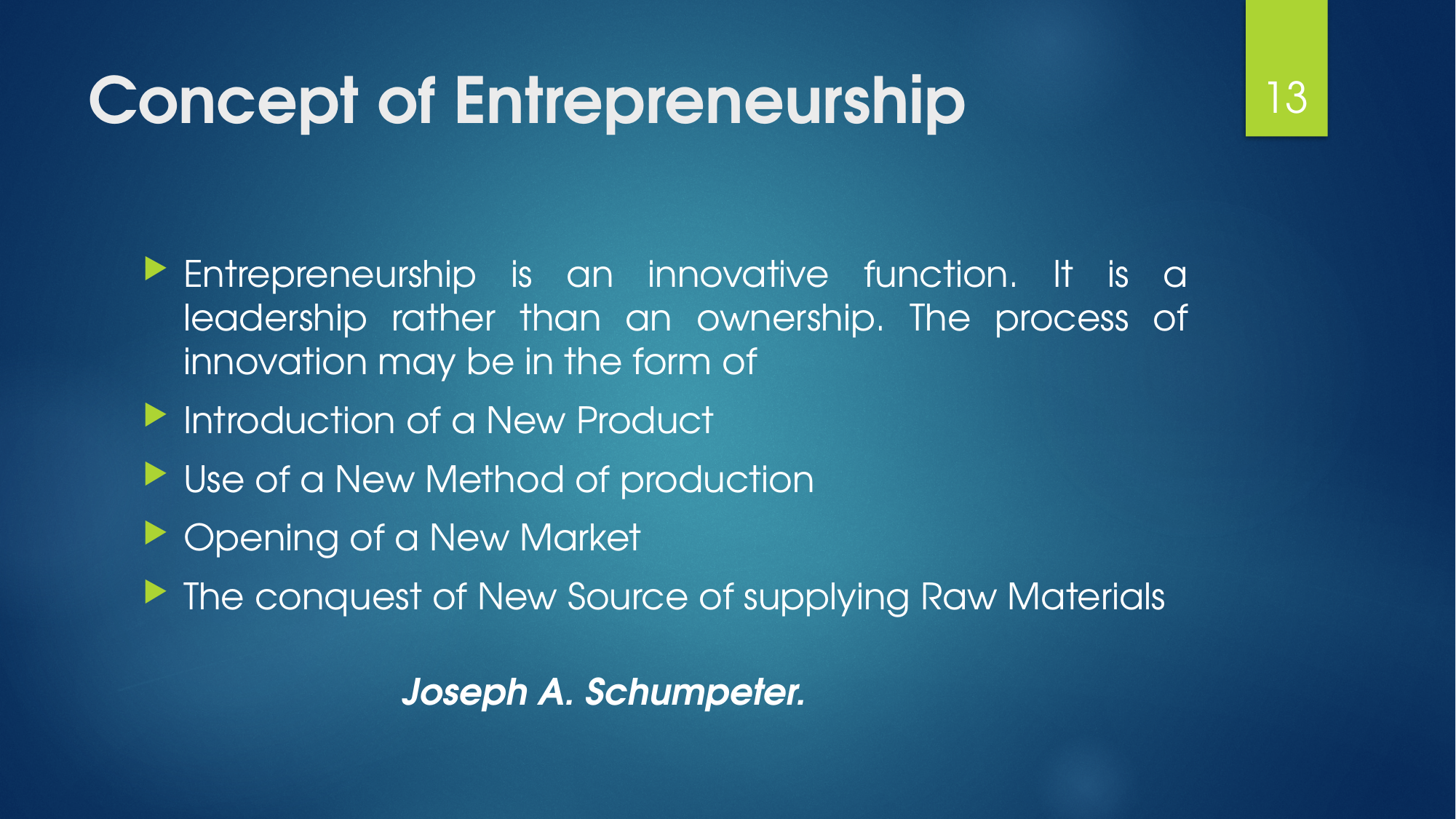

13
# Concept of Entrepreneurship
Entrepreneurship is an innovative function. It is a leadership rather than an ownership. The process of innovation may be in the form of
Introduction of a New Product
Use of a New Method of production
Opening of a New Market
The conquest of New Source of supplying Raw Materials
												Joseph A. Schumpeter.